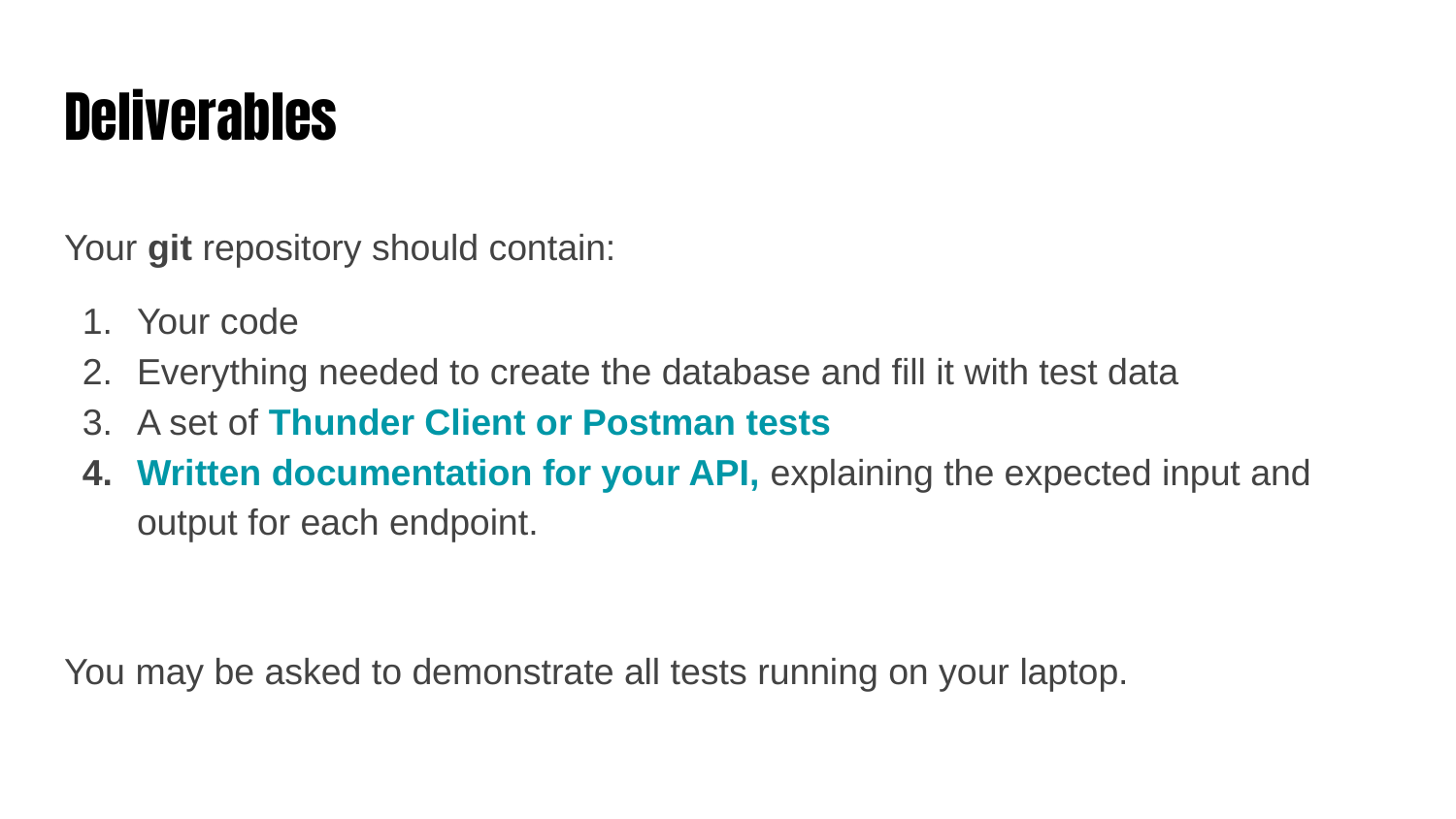

# Deliverables
Your git repository should contain:
Your code
Everything needed to create the database and fill it with test data
A set of Thunder Client or Postman tests
Written documentation for your API, explaining the expected input and output for each endpoint.

You may be asked to demonstrate all tests running on your laptop.